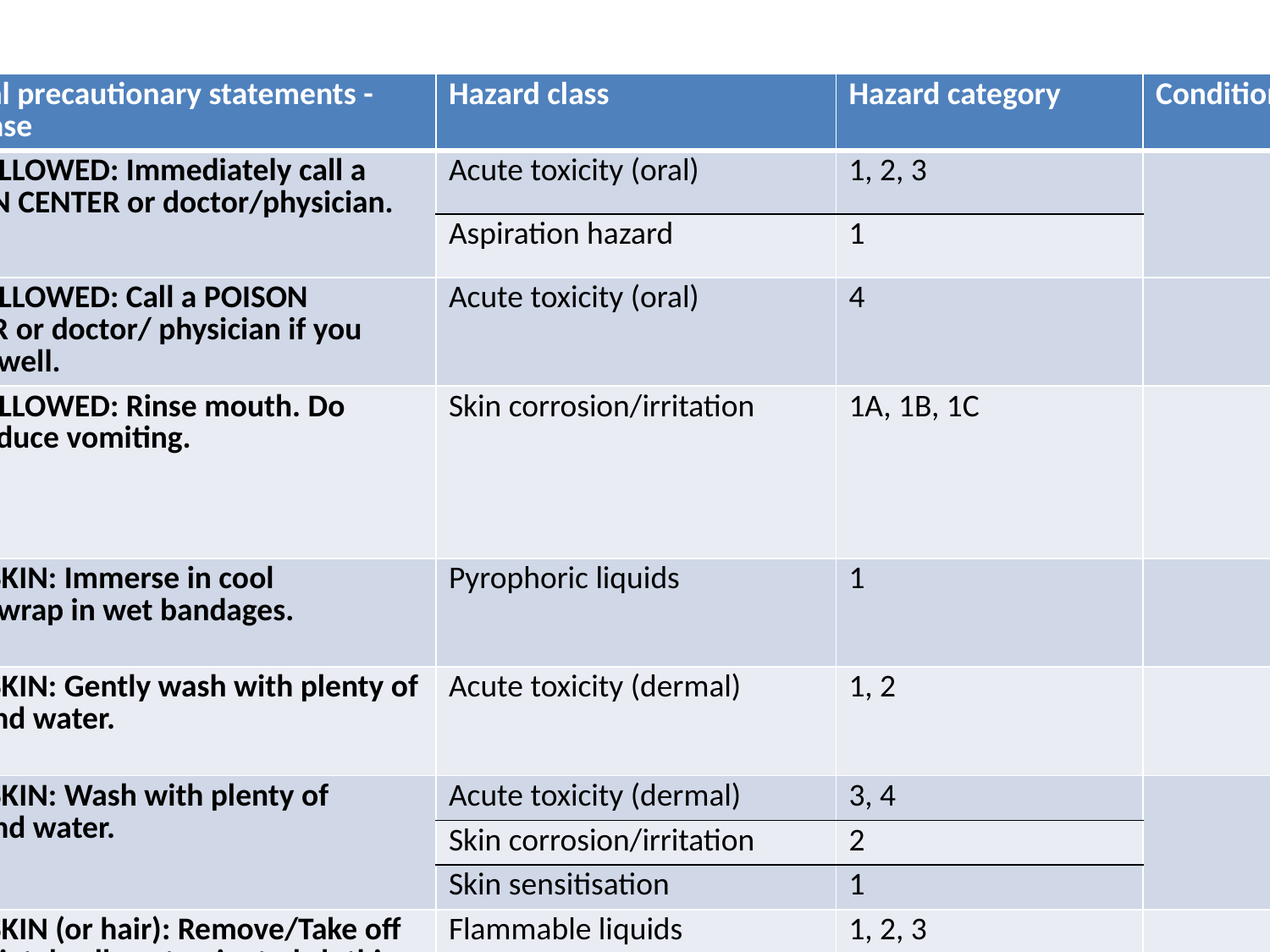

| Code | General precautionary statements - Response | Hazard class | Hazard category | Conditions for use |
| --- | --- | --- | --- | --- |
| P301 + P310 | IF SWALLOWED: Immediately call a POISON CENTER or doctor/physician. | Acute toxicity (oral) | 1, 2, 3 |  |
|  |  | Aspiration hazard | 1 |  |
| P301 + P312 | IF SWALLOWED: Call a POISON CENTER or doctor/ physician if you feel unwell. | Acute toxicity (oral) | 4 |  |
| P301 + P330 + P331 | IF SWALLOWED: Rinse mouth. Do NOT induce vomiting. | Skin corrosion/irritation | 1A, 1B, 1C |  |
| P302 + P334 | IF ON SKIN: Immerse in cool water/wrap in wet bandages. | Pyrophoric liquids | 1 |  |
| P302 + P350 | IF ON SKIN: Gently wash with plenty of soap and water. | Acute toxicity (dermal) | 1, 2 |  |
| P302 + P352 | IF ON SKIN: Wash with plenty of soap and water. | Acute toxicity (dermal) | 3, 4 |  |
|  |  | Skin corrosion/irritation | 2 |  |
|  |  | Skin sensitisation | 1 |  |
| P303 + P361 + P353 | IF ON SKIN (or hair): Remove/Take off immediately all contaminated clothing. Rinse skin with water/shower. | Flammable liquids | 1, 2, 3 |  |
|  |  | Skin corrosion/irritation | 1A, 1B, 1C |  |
| P304 + P340 | IF INHALED: Remove victim to fresh air and keep at rest in a position comfortable for breathing. | Acute toxicity (inhalation) | 1, 2, 3, 4 |  |
|  |  | Skin corrosion/irritation | 1A, 1B, 1C |  |
|  |  | Specific target organ toxicity — single exposure; (respiratory tract irritation) | 3 |  |
|  |  | Specific target organ toxicity — single exposure; (narcosis) | 3 |  |
| P304 + P341 | IF INHALED: If breathing is difficult, remove victim to fresh air and keep at rest in a position comfortable for breathing. | Respiratory sensitisation | 1 |  |
| P305 + P351 + P338 | IF IN EYES: Rinse cautiously with water for several minutes. Remove contact lenses, if present and easy to do. Continue rinsing. | Skin corrosion/irritation | 1A, 1B, 1C |  |
|  |  | Serious eye damage/eye irritation | 1, 2 |  |
| P306 + P360 | IF ON CLOTHING: Rinse immediately contaminated clothing and skin with plenty of water before removing clothes. | Oxidising liquids | 1 |  |
|  |  | Oxidising solids | 1 |  |
| P307 + P311 | IF exposed: Call a POISON CENTER or doctor/physician. | Specific target organ toxicity — single exposure | 1 |  |
| P308 + P313 | IF exposed or concerned: Get medical advice/attention. | Germ cell mutagenicity | 1A, 1B, 2 |  |
|  |  | Carcinogenicity | 1A, 1B, 2 |  |
|  |  | Reproductive toxicity | 1A, 1B, 2 |  |
|  |  | Reproductive toxicity | Effects on or via lactation |  |
| P309 + P311 | IF exposed or if you feel unwell: Call a POISON CENTER or doctor/physician. | Specific target organ toxicity — single exposure | 2 |  |
| P332 + P313 | If skin irritation occurs: Get medical advice/attention. | Skin corrosion/irritation | 2 |  |
| P333 + P313 | If skin irritation or rash occurs: Get medical advice/ attention. | Skin sensitisation | 1 |  |
| P335 + P334 | Brush off loose particles from skin. Immerse in cool water/wrap in wet bandages. | Pyrophoric solids | 1 |  |
|  |  | Chemicals which, in contact with water, emit flammable gases | 1, 2 |  |
| P337 + P313 | If eye irritation persists: Get medical advice/attention. | Serious eye damage/ eye irritation | 2 |  |
| P342 + P311 | If experiencing respiratory symptoms: Call a POISON CENTER or doctor/physician. | Respiratory sensitisation | 1 |  |
| P370 + P376 | In case of fire: Stop leak if safe to do so. | Oxidizing gases | 1 |  |
| P370 + P378 | In case of fire: Use … for extinction. | Flammable liquids | 1, 2, 3 |  |
|  |  | Flammable solids | 1, 2 |  |
|  |  | Self-reactive chemicals | Types A, B, C, D, E, F |  |
|  |  | Pyrophoric liquids | 1 |  |
|  |  | Pyrophoric solids | 1 |  |
|  |  | Chemicals which, in contact with water, emit flammable gases | 1, 2, 3 |  |
|  |  | Oxidising liquids | 1, 2, 3 |  |
|  |  | Oxidising solids | 1, 2, 3 |  |
| P370 + P380 | In case of fire: Evacuate area. | Explosives | Divisions 1.1, 1.2, 1.3, 1.4, 1.5 |  |
| P370 + P380 + P375 | In case of fire: Evacuate area. Fight fire remotely due to the risk of explosion. | Self-reactive chemicals | Types A, B |  |
| P371 + P380 + P375 | In case of major fire and large quantities: Evacuate area. Fight fire remotely due to the risk of explosion. | Oxidising liquids | 1 |  |
|  |  | Oxidising solids | 1 |  |